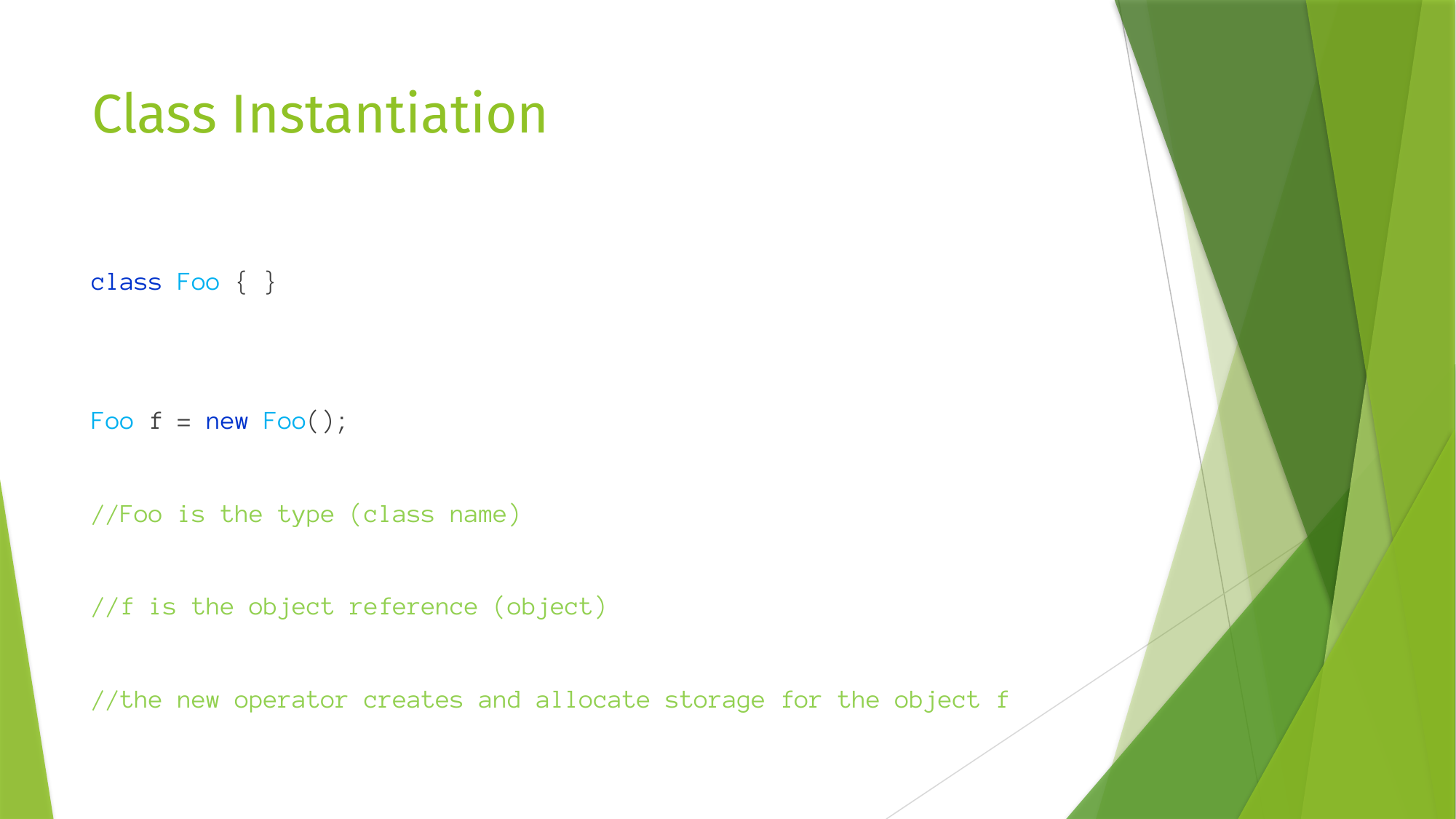

# Class Instantiation
class Foo { }

Foo f = new Foo();

//Foo is the type (class name)

//f is the object reference (object)

//the new operator creates and allocate storage for the object f